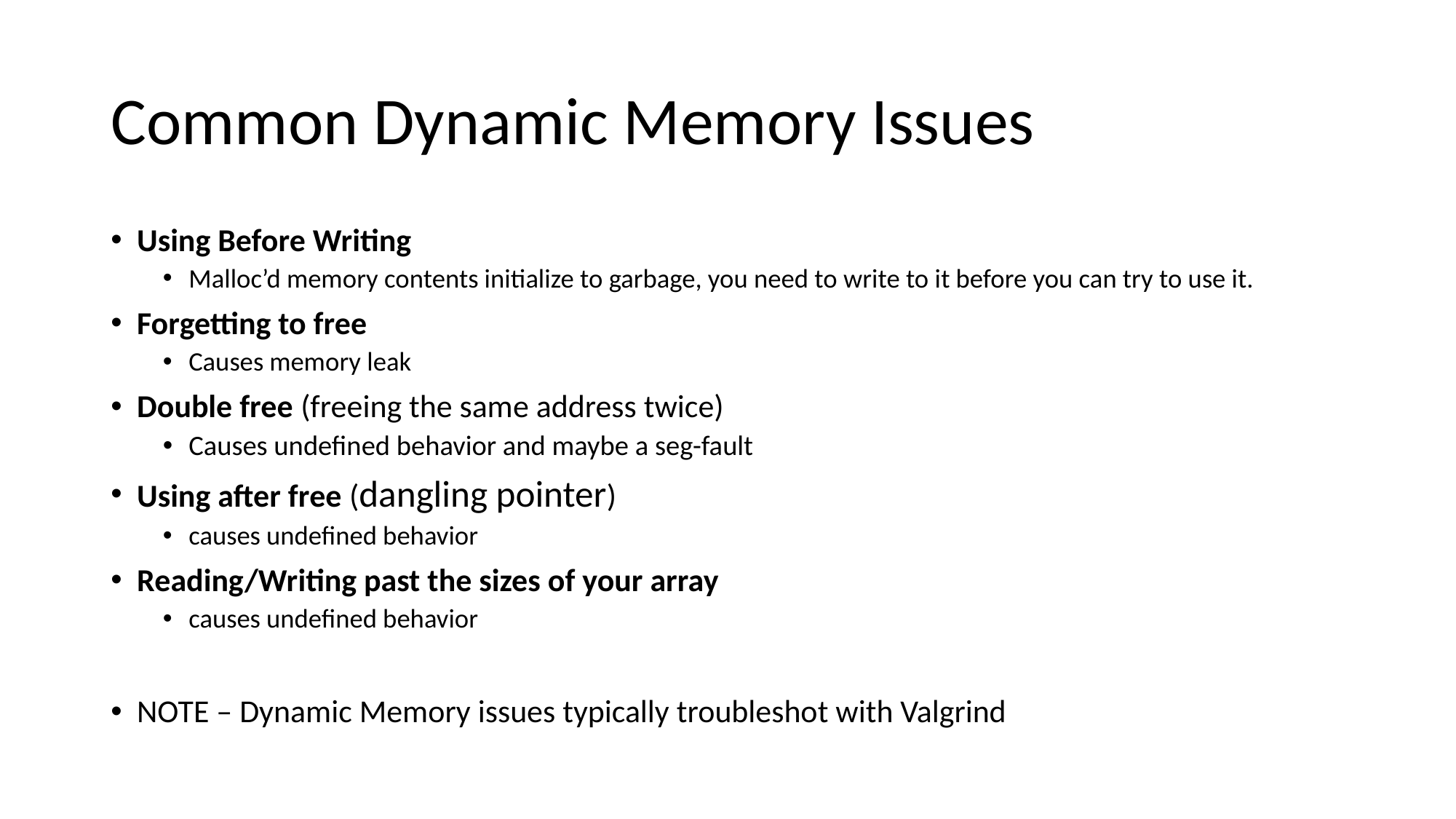

# Common Dynamic Memory Issues
Using Before Writing
Malloc’d memory contents initialize to garbage, you need to write to it before you can try to use it.
Forgetting to free
Causes memory leak
Double free (freeing the same address twice)
Causes undefined behavior and maybe a seg-fault
Using after free (dangling pointer)
causes undefined behavior
Reading/Writing past the sizes of your array
causes undefined behavior

NOTE – Dynamic Memory issues typically troubleshot with Valgrind